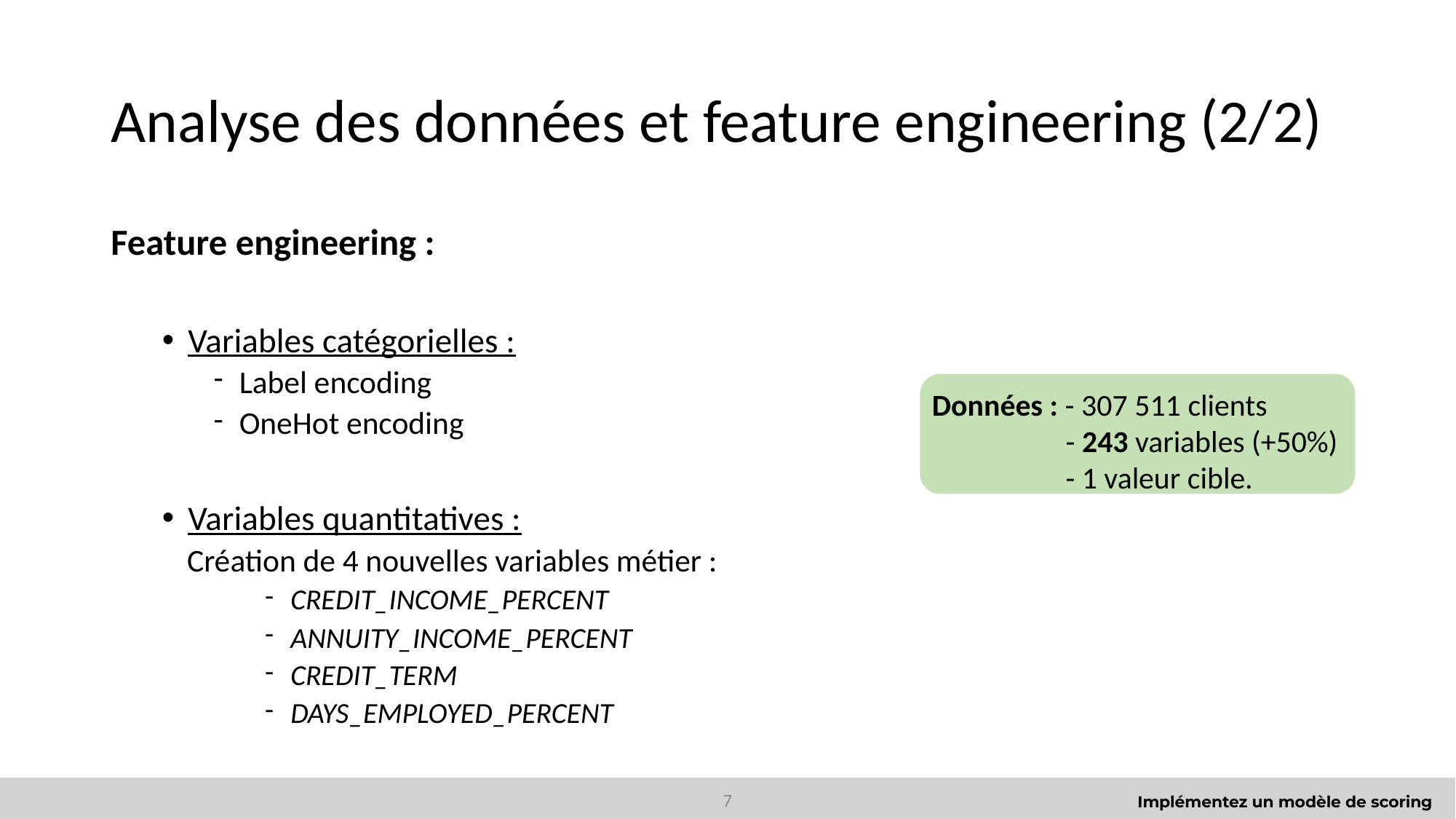

# Analyse des données et feature engineering (2/2)
Feature engineering :

Variables catégorielles :
Label encoding
OneHot encoding

Variables quantitatives :
Création de 4 nouvelles variables métier :
CREDIT_INCOME_PERCENT
ANNUITY_INCOME_PERCENT
CREDIT_TERM
DAYS_EMPLOYED_PERCENT

Données : - 307 511 clients
	- 243 variables (+50%)
- 1 valeur cible.

7